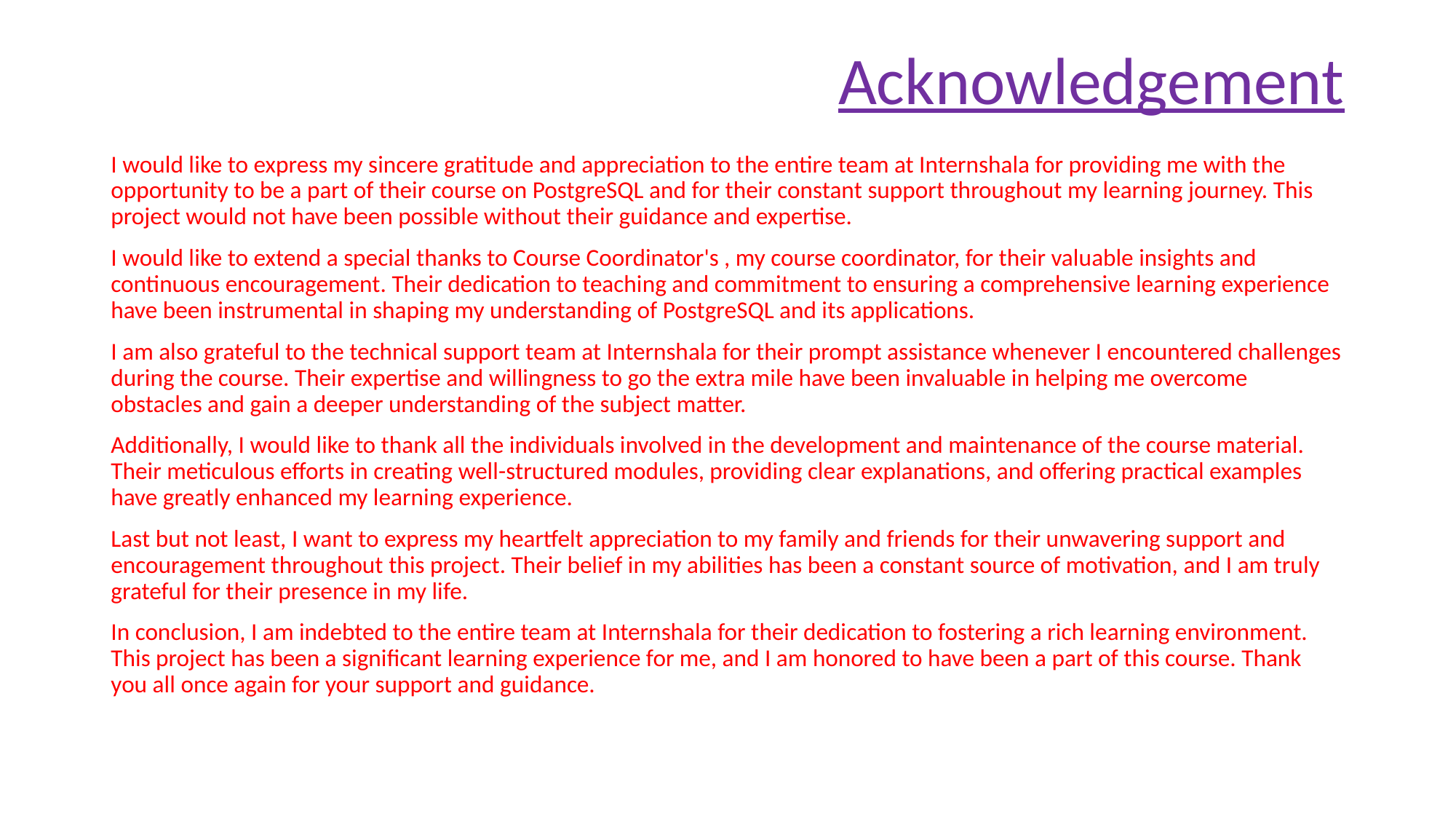

# Acknowledgement
I would like to express my sincere gratitude and appreciation to the entire team at Internshala for providing me with the opportunity to be a part of their course on PostgreSQL and for their constant support throughout my learning journey. This project would not have been possible without their guidance and expertise.
I would like to extend a special thanks to Course Coordinator's , my course coordinator, for their valuable insights and continuous encouragement. Their dedication to teaching and commitment to ensuring a comprehensive learning experience have been instrumental in shaping my understanding of PostgreSQL and its applications.
I am also grateful to the technical support team at Internshala for their prompt assistance whenever I encountered challenges during the course. Their expertise and willingness to go the extra mile have been invaluable in helping me overcome obstacles and gain a deeper understanding of the subject matter.
Additionally, I would like to thank all the individuals involved in the development and maintenance of the course material. Their meticulous efforts in creating well-structured modules, providing clear explanations, and offering practical examples have greatly enhanced my learning experience.
Last but not least, I want to express my heartfelt appreciation to my family and friends for their unwavering support and encouragement throughout this project. Their belief in my abilities has been a constant source of motivation, and I am truly grateful for their presence in my life.
In conclusion, I am indebted to the entire team at Internshala for their dedication to fostering a rich learning environment. This project has been a significant learning experience for me, and I am honored to have been a part of this course. Thank you all once again for your support and guidance.